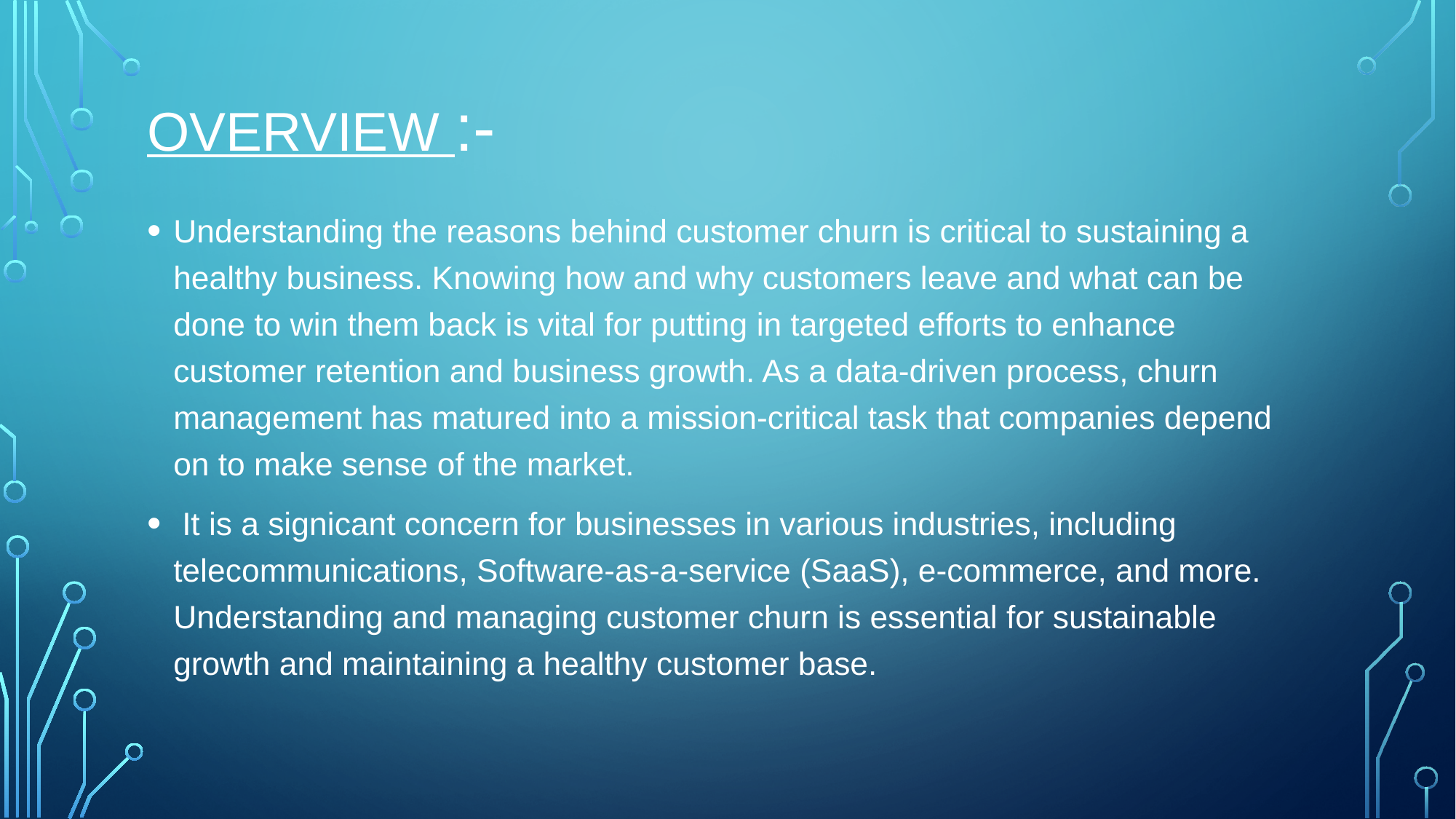

# ovERVIEw :-
Understanding the reasons behind customer churn is critical to sustaining a healthy business. Knowing how and why customers leave and what can be done to win them back is vital for putting in targeted efforts to enhance customer retention and business growth. As a data-driven process, churn management has matured into a mission-critical task that companies depend on to make sense of the market.
 It is a signicant concern for businesses in various industries, including telecommunications, Software-as-a-service (SaaS), e-commerce, and more. Understanding and managing customer churn is essential for sustainable growth and maintaining a healthy customer base.